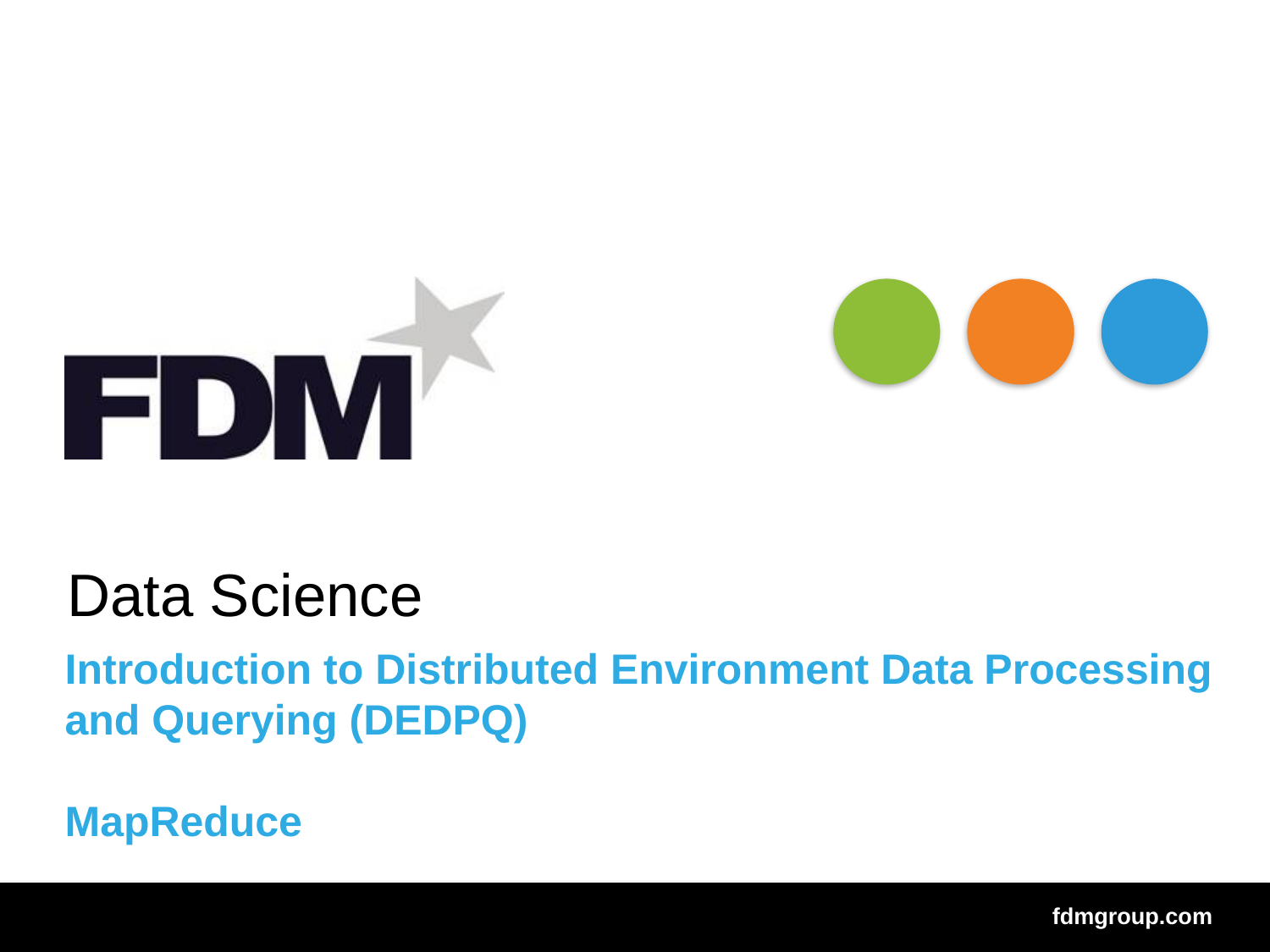

Data Science
Introduction to Distributed Environment Data Processing and Querying (DEDPQ)

MapReduce